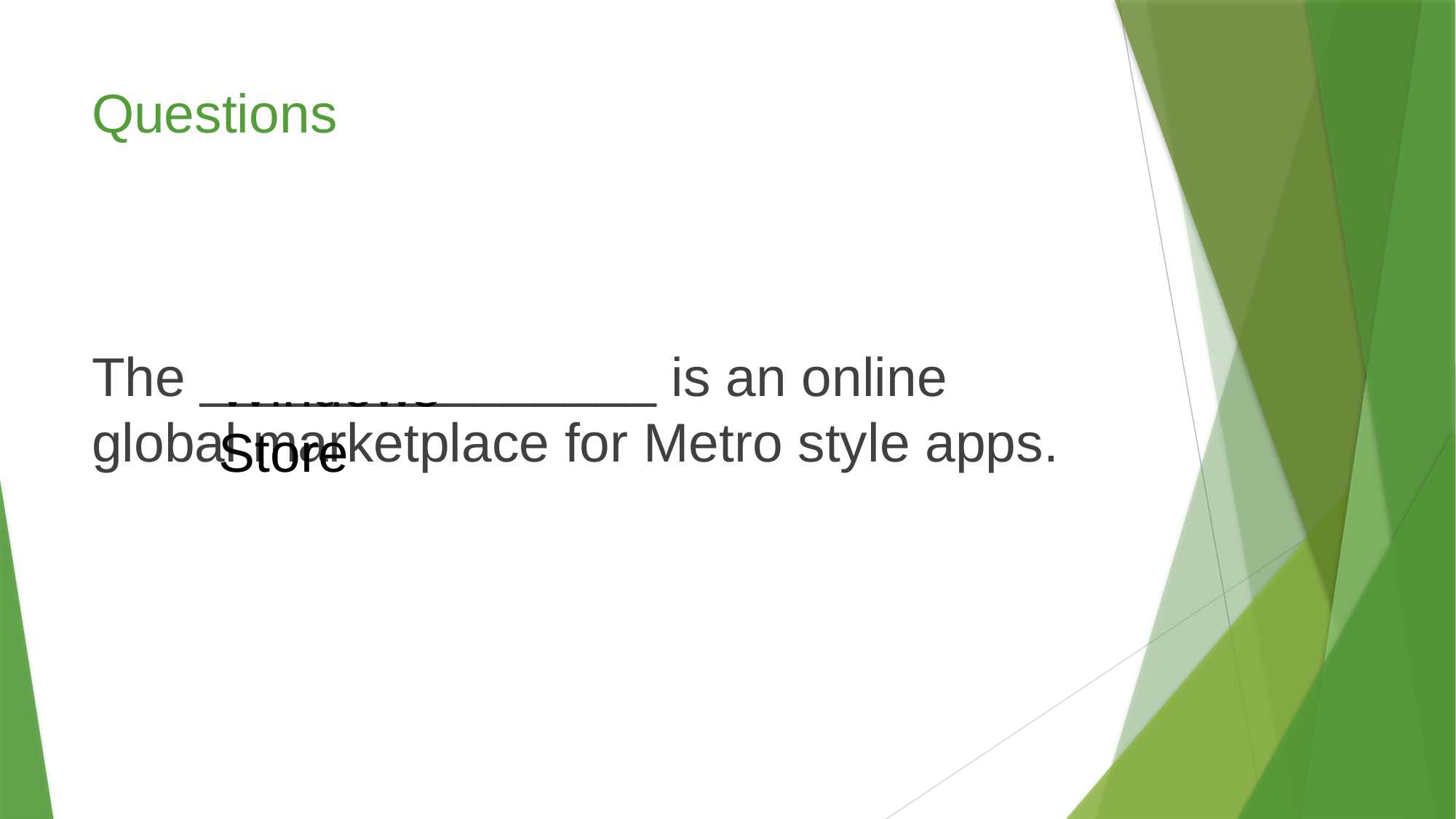

# Questions
The _______________ is an online global marketplace for Metro style apps.
Windows Store